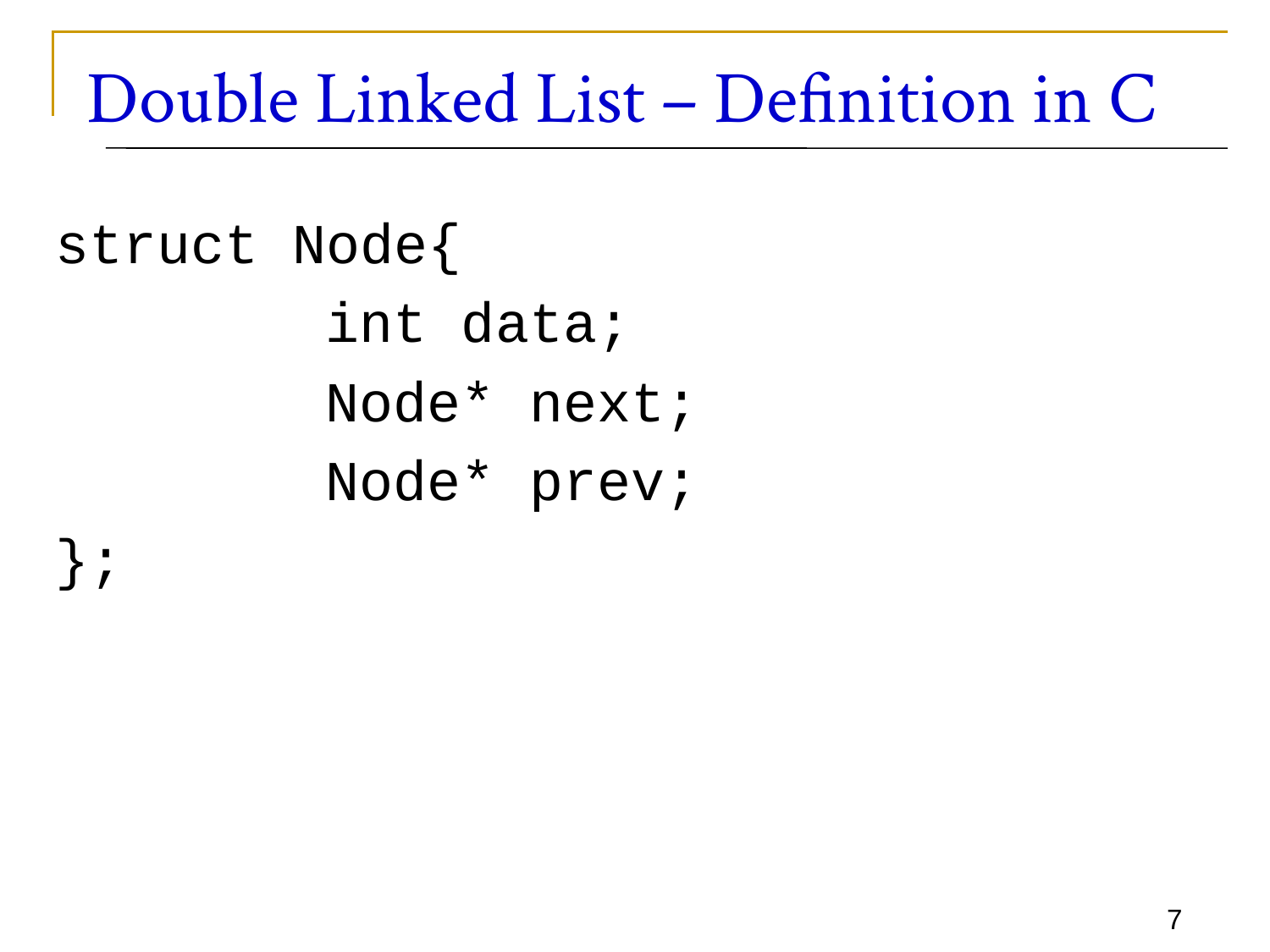

# Double Linked List – Definition in C
struct Node{
        int data;
        Node* next;
        Node* prev;
};